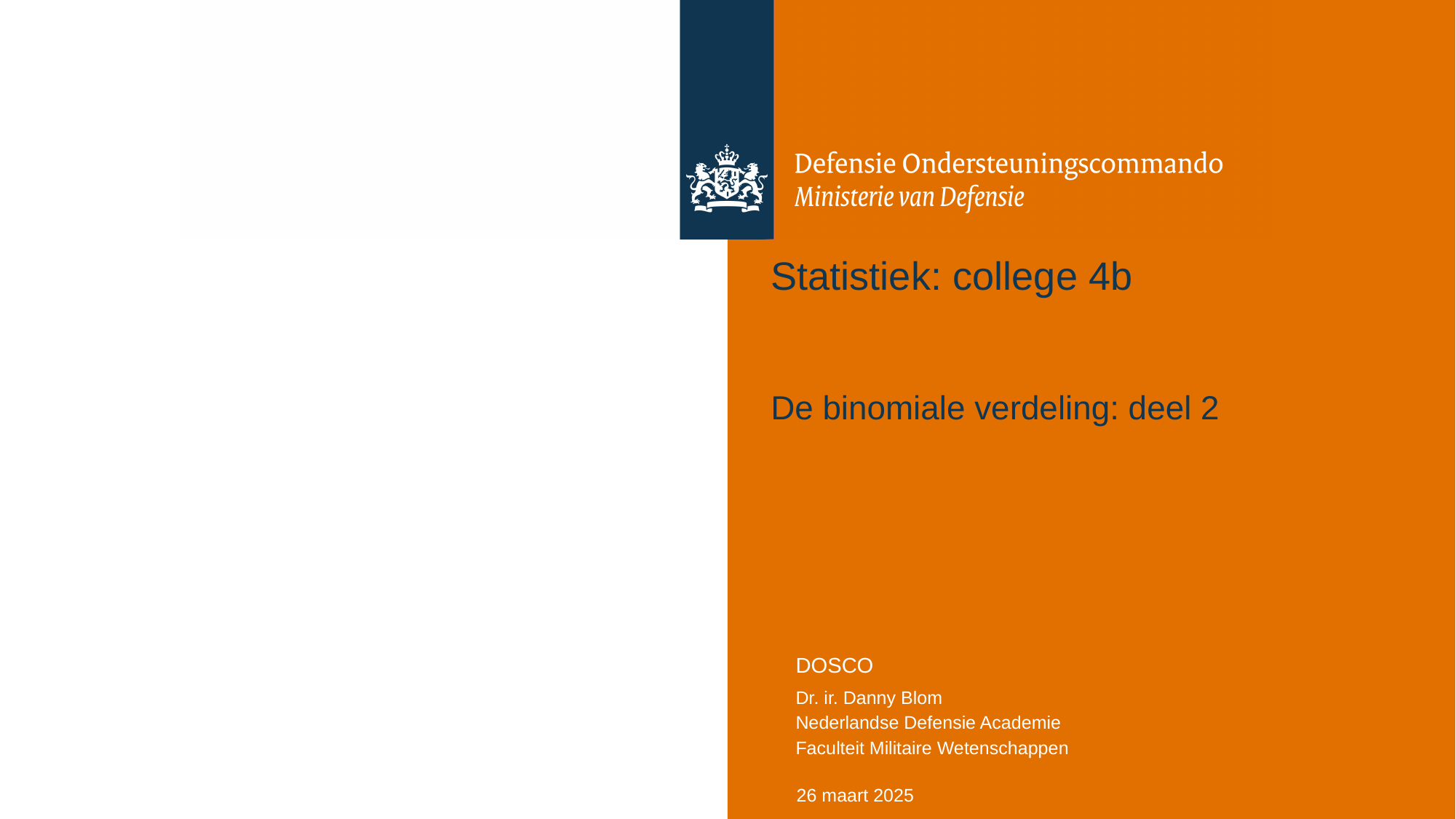

# Statistiek: college 4b
De binomiale verdeling: deel 2
26 maart 2025